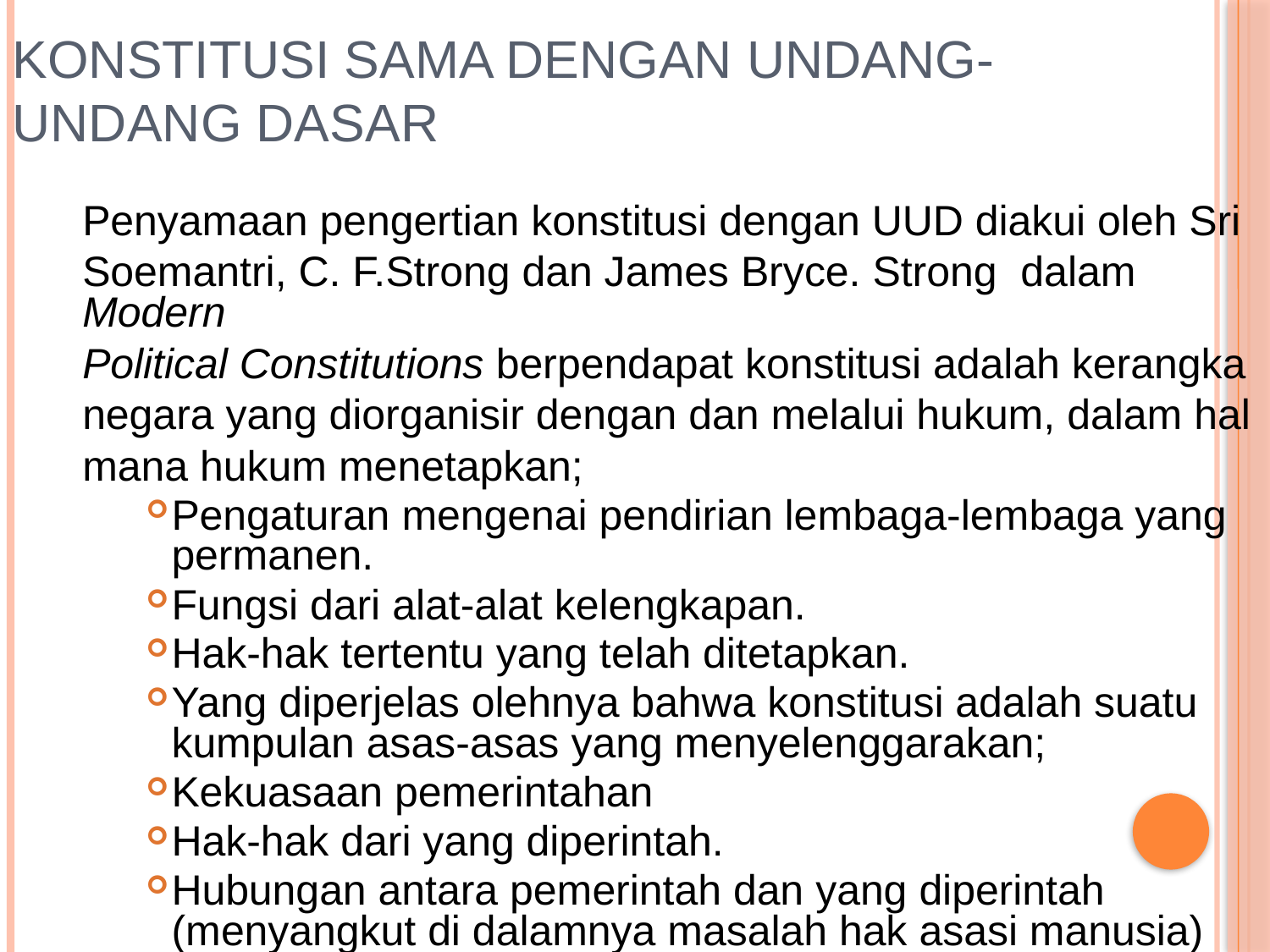

# Konstitusi Sama Dengan Undang-Undang Dasar

	Penyamaan pengertian konstitusi dengan UUD diakui oleh Sri
	Soemantri, C. F.Strong dan James Bryce. Strong  dalam Modern
	Political Constitutions berpendapat konstitusi adalah kerangka
	negara yang diorganisir dengan dan melalui hukum, dalam hal
	mana hukum menetapkan;
Pengaturan mengenai pendirian lembaga-lembaga yang permanen.
Fungsi dari alat-alat kelengkapan.
Hak-hak tertentu yang telah ditetapkan.
Yang diperjelas olehnya bahwa konstitusi adalah suatu kumpulan asas-asas yang menyelenggarakan;
Kekuasaan pemerintahan
Hak-hak dari yang diperintah.
Hubungan antara pemerintah dan yang diperintah (menyangkut di dalamnya masalah hak asasi manusia)